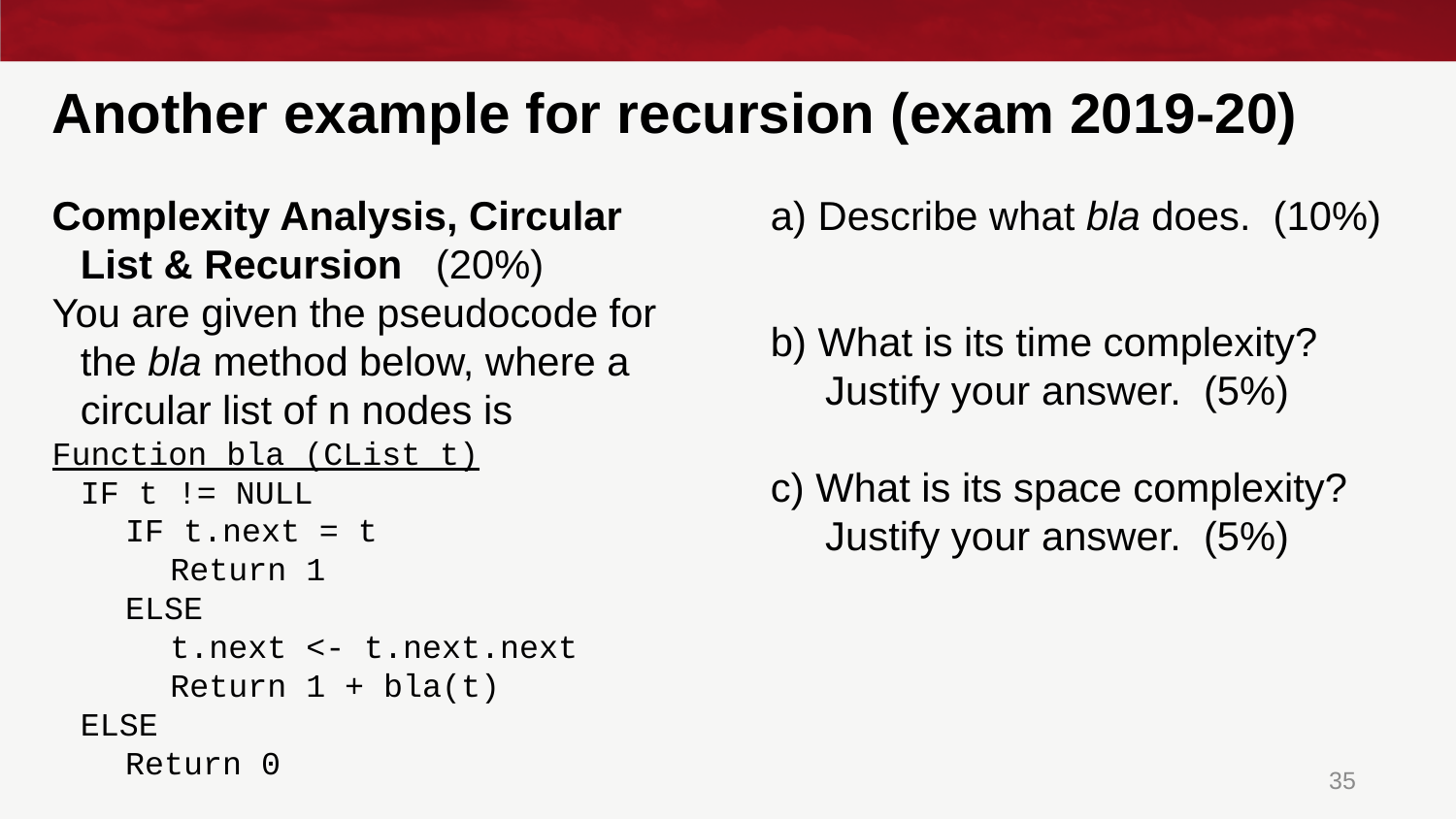

# Another example for recursion (exam 2019-20)
Complexity Analysis, Circular List & Recursion   (20%)
You are given the pseudocode for the bla method below, where a circular list of n nodes is
Function bla (CList t)
IF t != NULL
     IF t.next = t
          Return 1
     ELSE
          t.next <- t.next.next
          Return 1 + bla(t)
ELSE
     Return 0
a) Describe what bla does.  (10%)

b) What is its time complexity? Justify your answer.  (5%)

c) What is its space complexity? Justify your answer.  (5%)